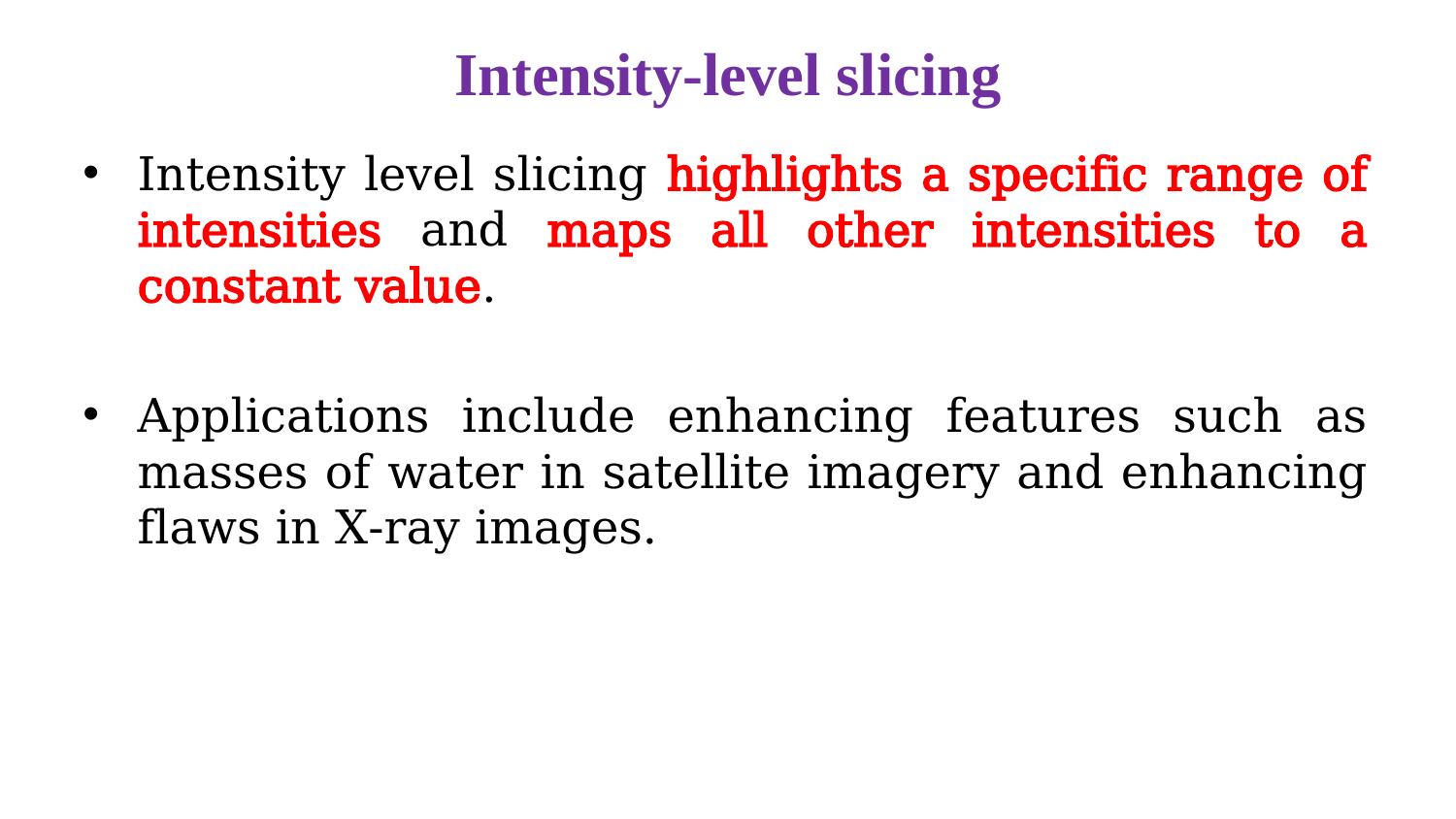

# Intensity-level slicing
Intensity level slicing highlights a specific range of intensities and maps all other intensities to a constant value.

Applications include enhancing features such as masses of water in satellite imagery and enhancing flaws in X-ray images.